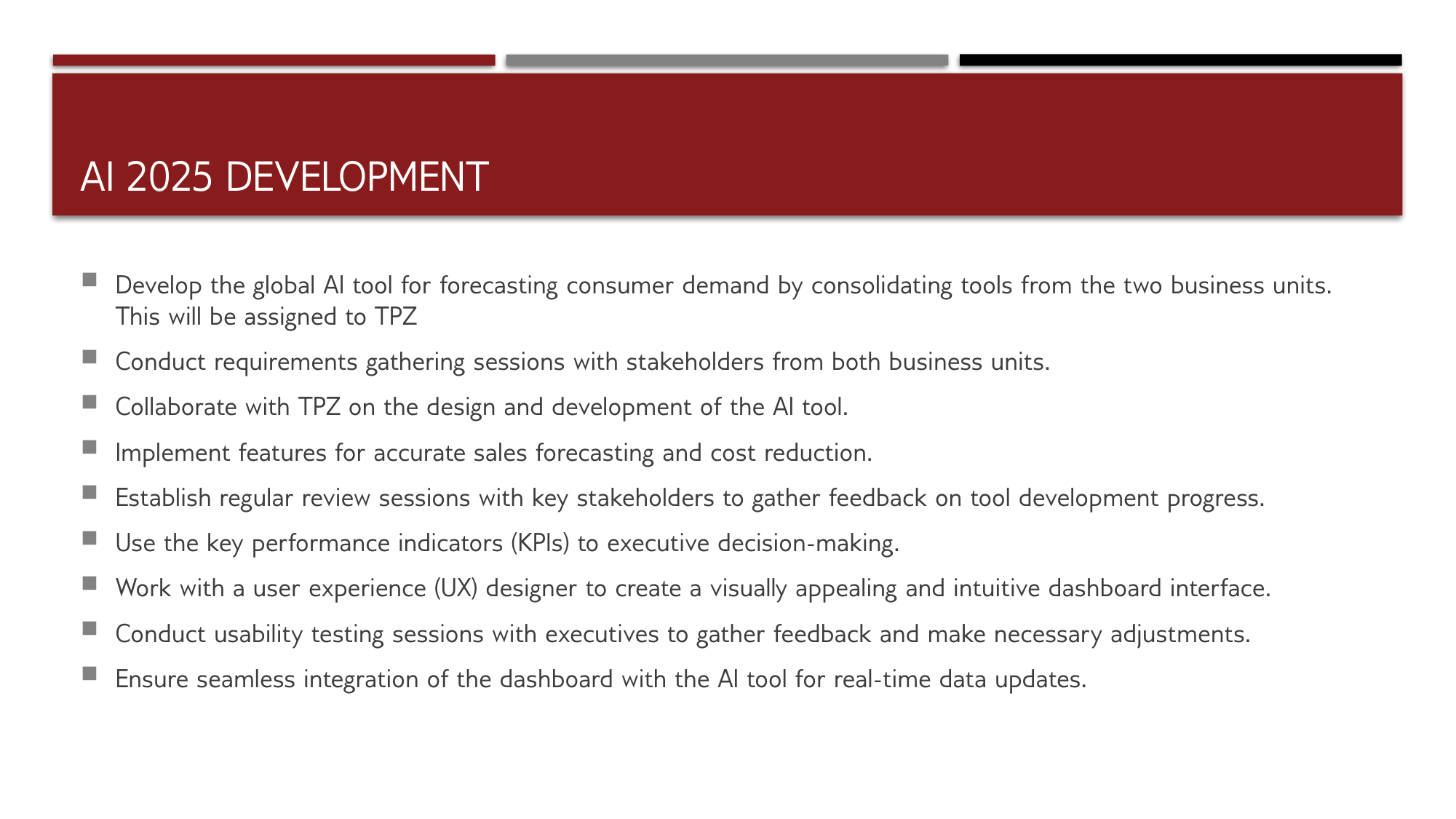

# AI 2025 DEVELOPMENT
Develop the global AI tool for forecasting consumer demand by consolidating tools from the two business units. This will be assigned to TPZ
Conduct requirements gathering sessions with stakeholders from both business units.
Collaborate with TPZ on the design and development of the AI tool.
Implement features for accurate sales forecasting and cost reduction.
Establish regular review sessions with key stakeholders to gather feedback on tool development progress.
Use the key performance indicators (KPIs) to executive decision-making.
Work with a user experience (UX) designer to create a visually appealing and intuitive dashboard interface.
Conduct usability testing sessions with executives to gather feedback and make necessary adjustments.
Ensure seamless integration of the dashboard with the AI tool for real-time data updates.